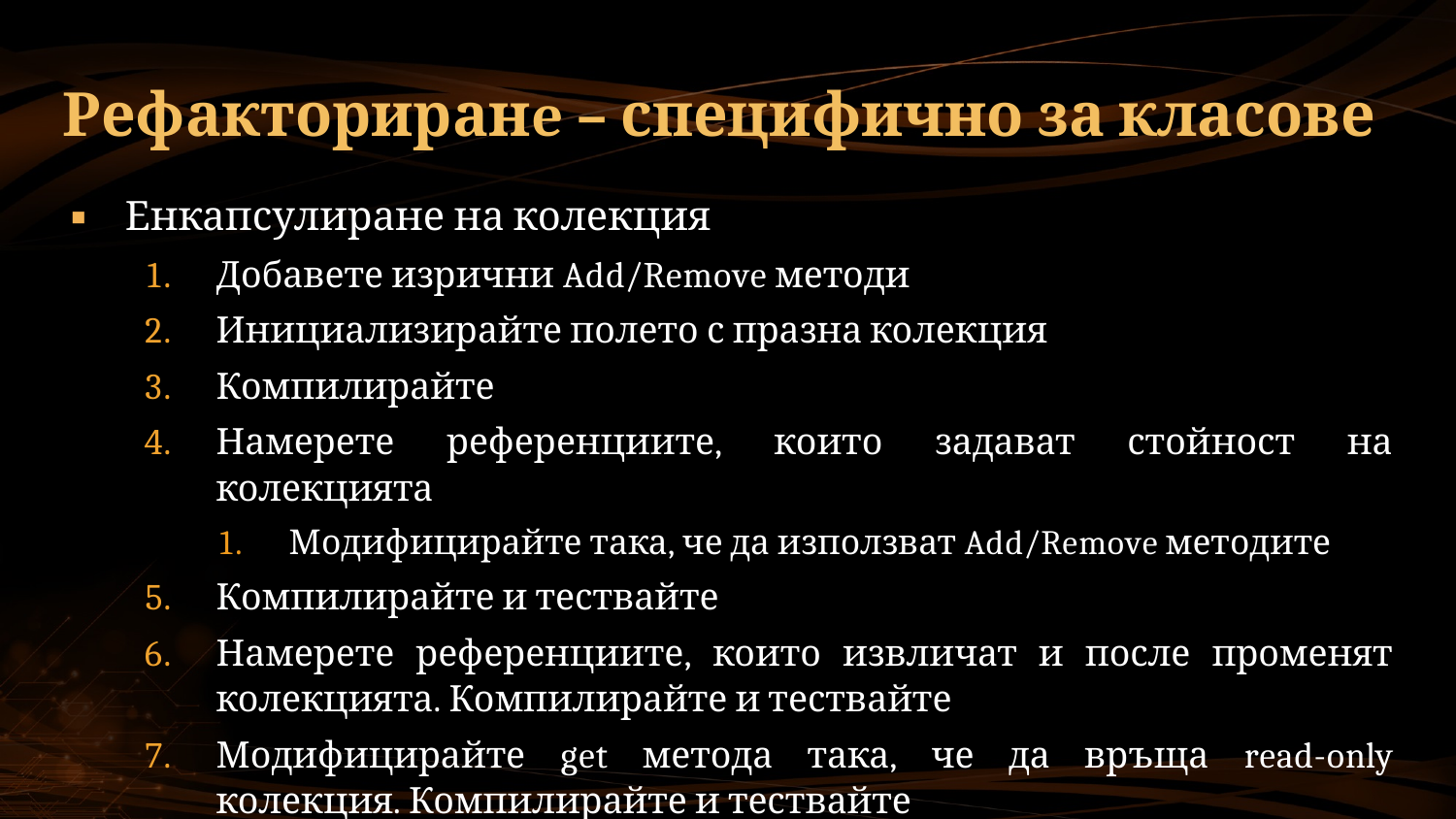

# Рефакториранe – специфично за класове
Енкапсулиране на колекция
Добавете изрични Add/Remove методи
Инициализирайте полето с празна колекция
Компилирайте
Намерете референциите, които задават стойност на колекцията
Модифицирайте така, че да използват Add/Remove методите
Компилирайте и тествайте
Намерете референциите, които извличат и после променят колекцията. Компилирайте и тествайте
Модифицирайте get метода така, че да връща read-only колекция. Компилирайте и тествайте